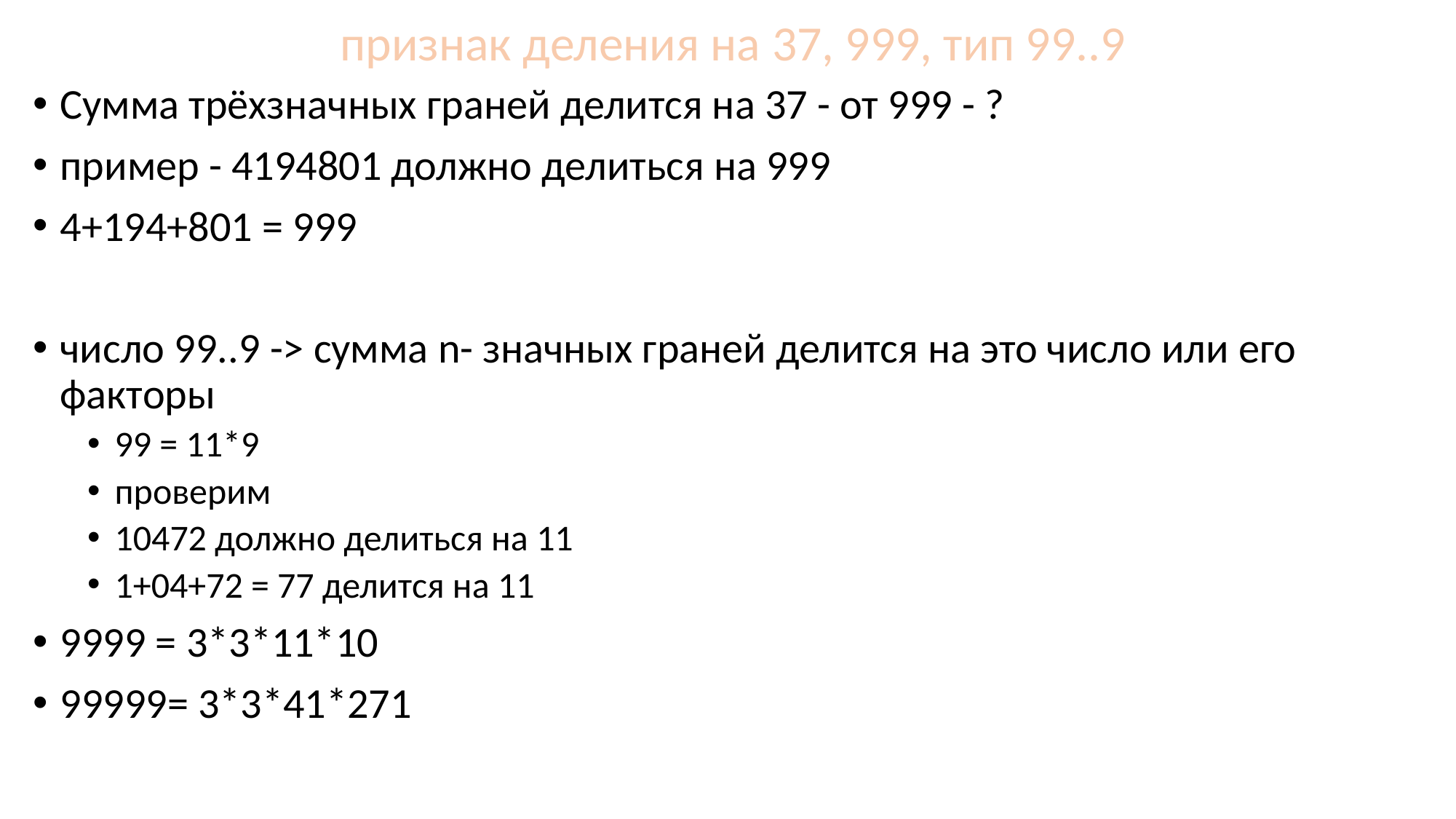

# признак деления на 37, 999, тип 99..9
Сумма трёхзначных граней делится на 37 - от 999 - ?
пример - 4194801 должно делиться на 999
4+194+801 = 999

число 99..9 -> сумма n- значных граней делится на это число или его факторы
99 = 11*9
проверим
10472 должно делиться на 11
1+04+72 = 77 делится на 11
9999 = 3*3*11*10
99999= 3*3*41*271